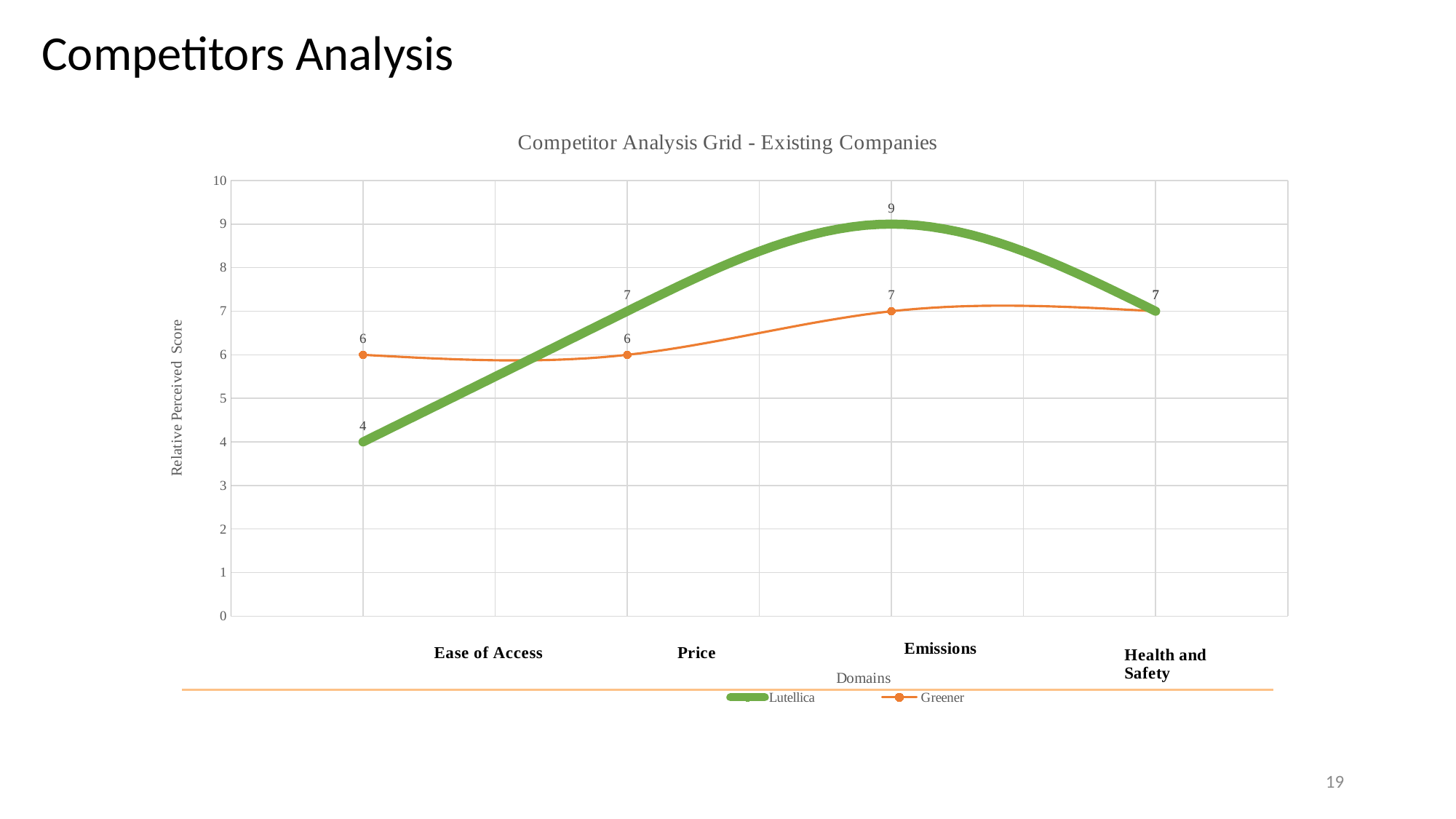

# Competitors Analysis

### Chart: Competitor Analysis Grid - Existing Companies

| Category | Lutellica | Greener |
|---|---|---|
19